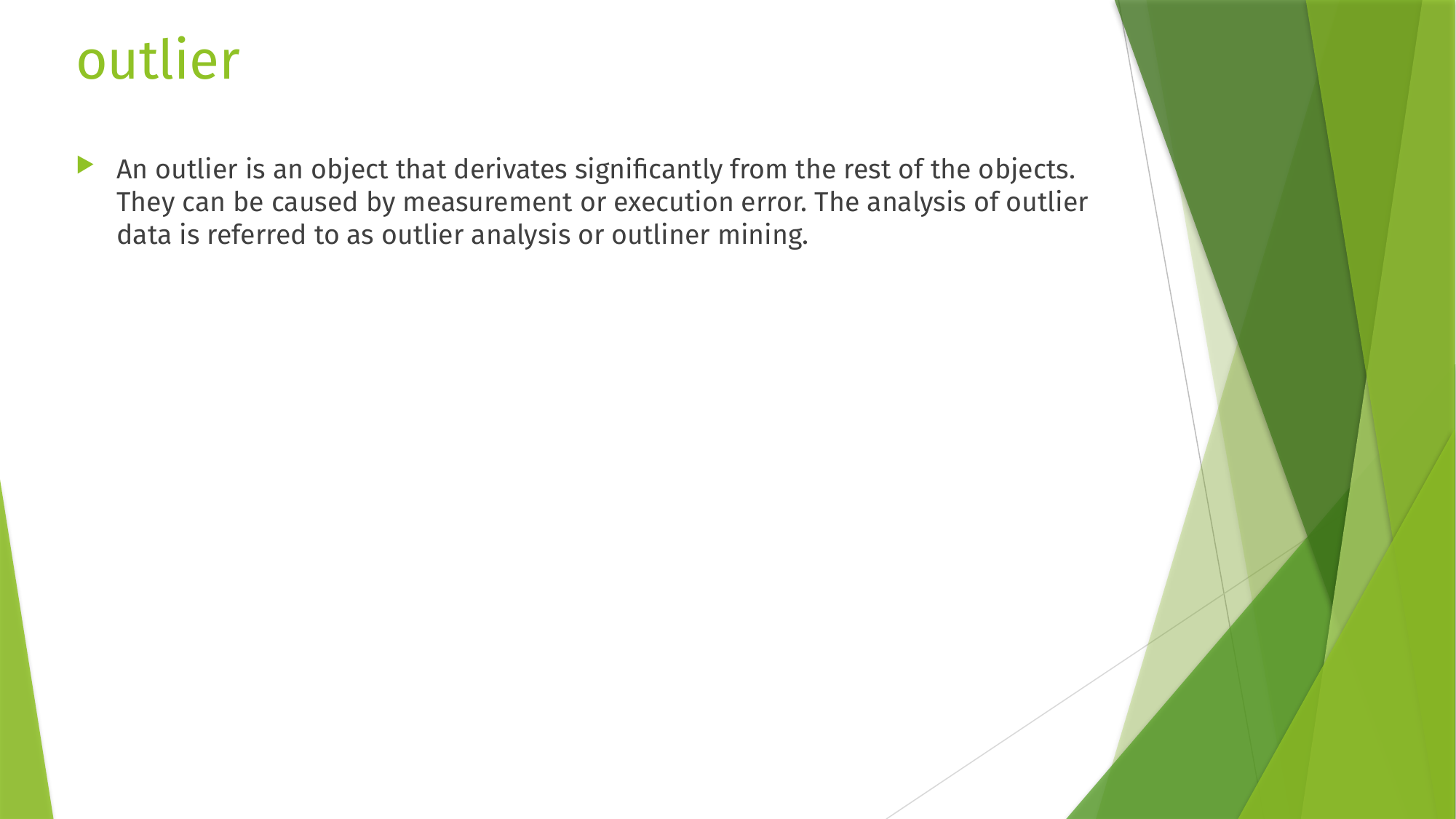

# outlier
An outlier is an object that derivates significantly from the rest of the objects. They can be caused by measurement or execution error. The analysis of outlier data is referred to as outlier analysis or outliner mining.